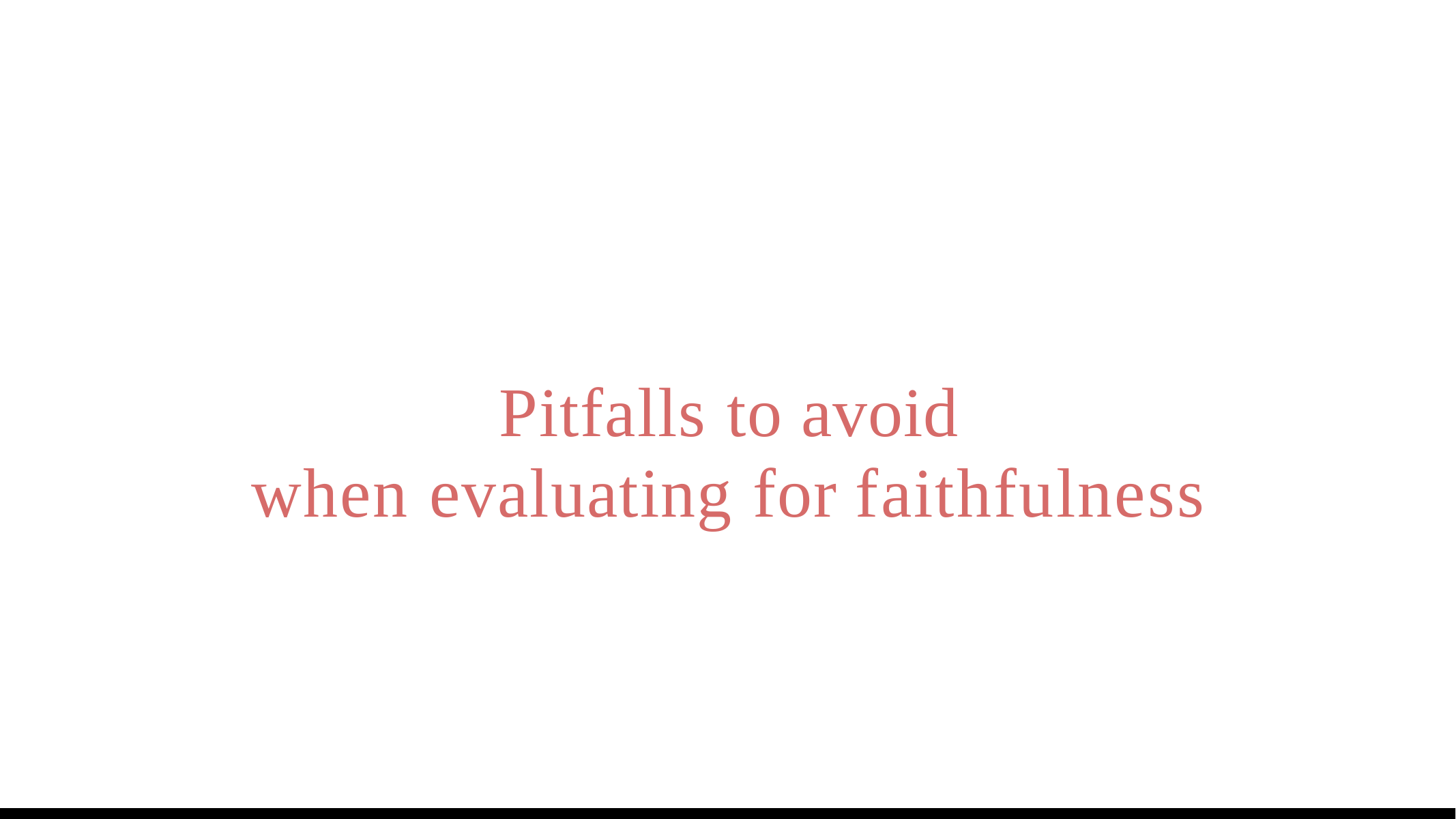

# Pitfalls to avoid
when evaluating for faithfulness